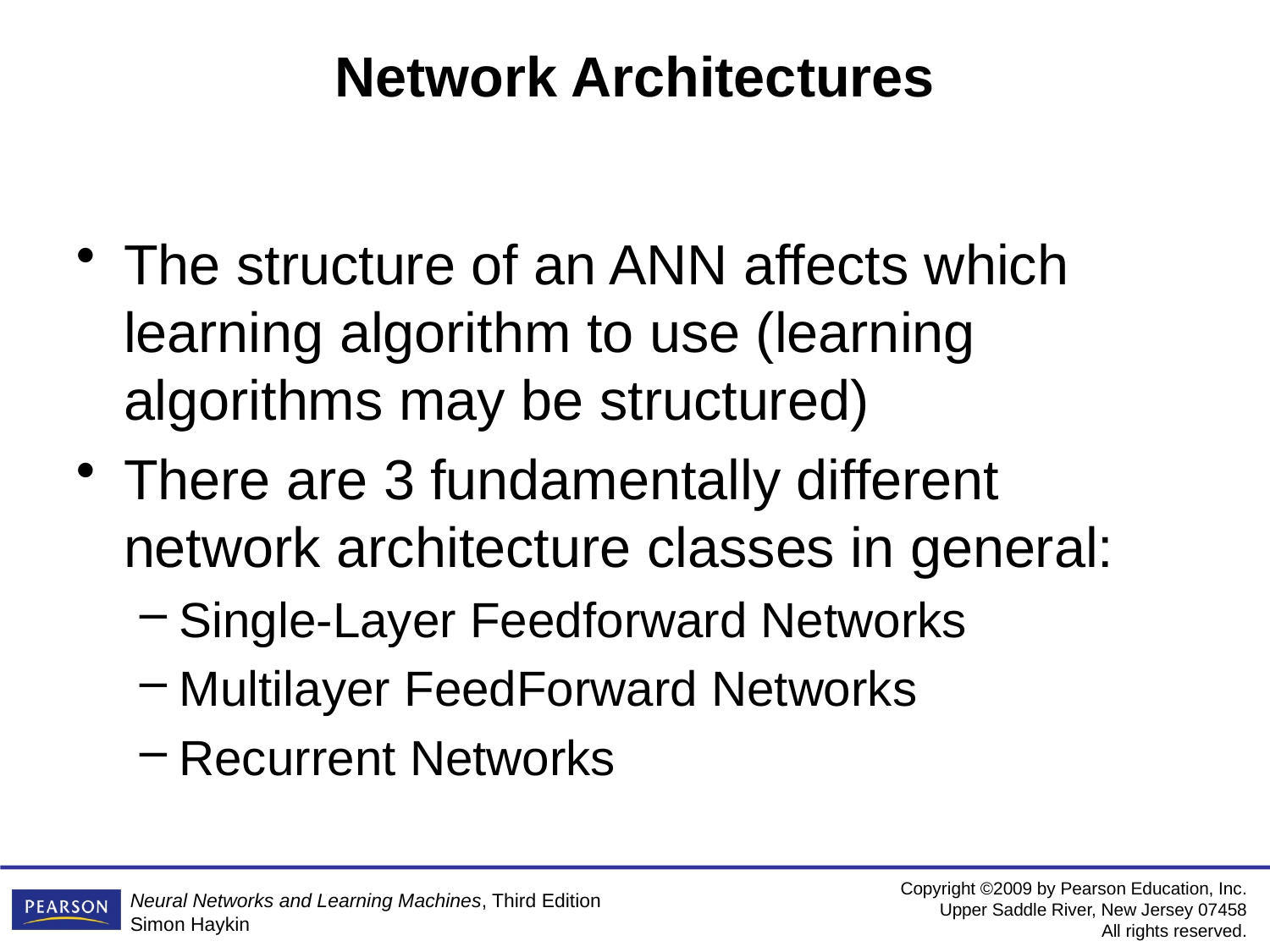

# Network Architectures
The structure of an ANN affects which learning algorithm to use (learning algorithms may be structured)
There are 3 fundamentally different network architecture classes in general:
Single-Layer Feedforward Networks
Multilayer FeedForward Networks
Recurrent Networks